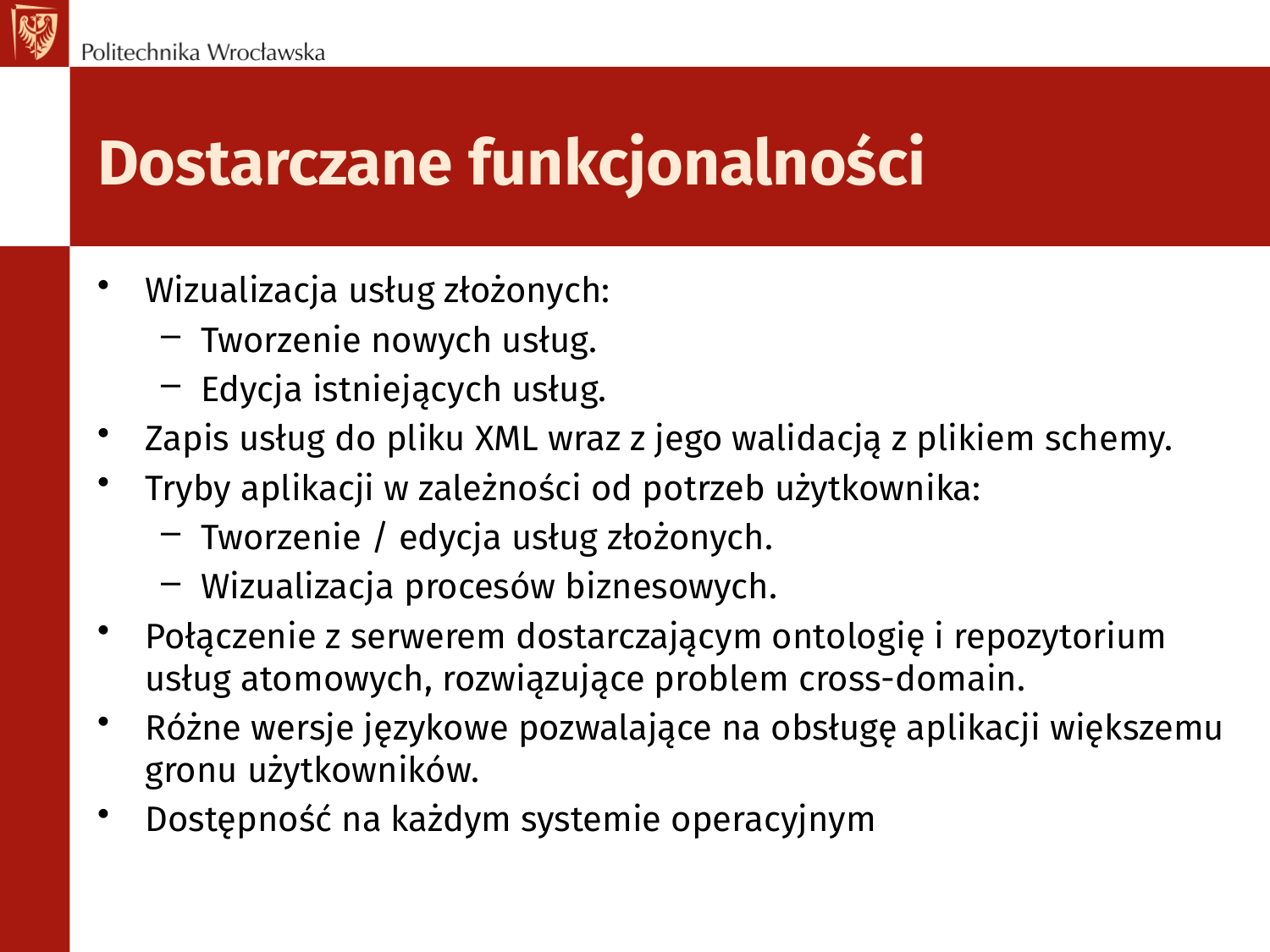

# Dostarczane funkcjonalności
Wizualizacja usług złożonych:
Tworzenie nowych usług.
Edycja istniejących usług.
Zapis usług do pliku XML wraz z jego walidacją z plikiem schemy.
Tryby aplikacji w zależności od potrzeb użytkownika:
Tworzenie / edycja usług złożonych.
Wizualizacja procesów biznesowych.
Połączenie z serwerem dostarczającym ontologię i repozytorium usług atomowych, rozwiązujące problem cross-domain.
Różne wersje językowe pozwalające na obsługę aplikacji większemu gronu użytkowników.
Dostępność na każdym systemie operacyjnym